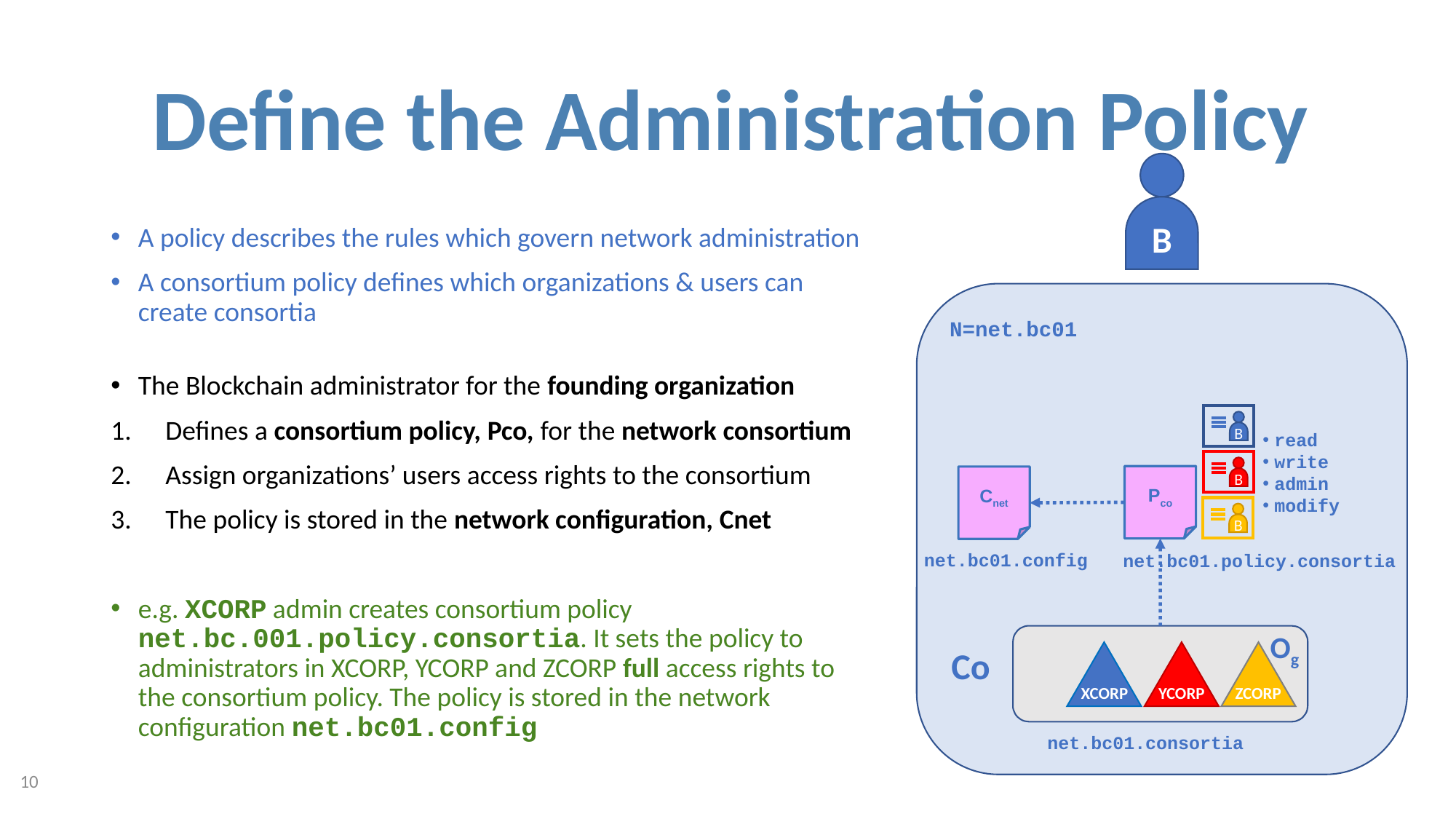

# Define the Administration Policy

B
A policy describes the rules which govern network administration
A consortium policy defines which organizations & users can create consortia
The Blockchain administrator for the founding organization
Defines a consortium policy, Pco, for the network consortium
Assign organizations’ users access rights to the consortium
The policy is stored in the network configuration, Cnet

e.g. XCORP admin creates consortium policy net.bc.001.policy.consortia. It sets the policy to administrators in XCORP, YCORP and ZCORP full access rights to the consortium policy. The policy is stored in the network configuration net.bc01.config

N=net.bc01

B

B

B
read
write
admin
modify
Pco
Cnet
net.bc01.config
net.bc01.policy.consortia
Og

Co

ZCORP

XCORP

YCORP
net.bc01.consortia
10